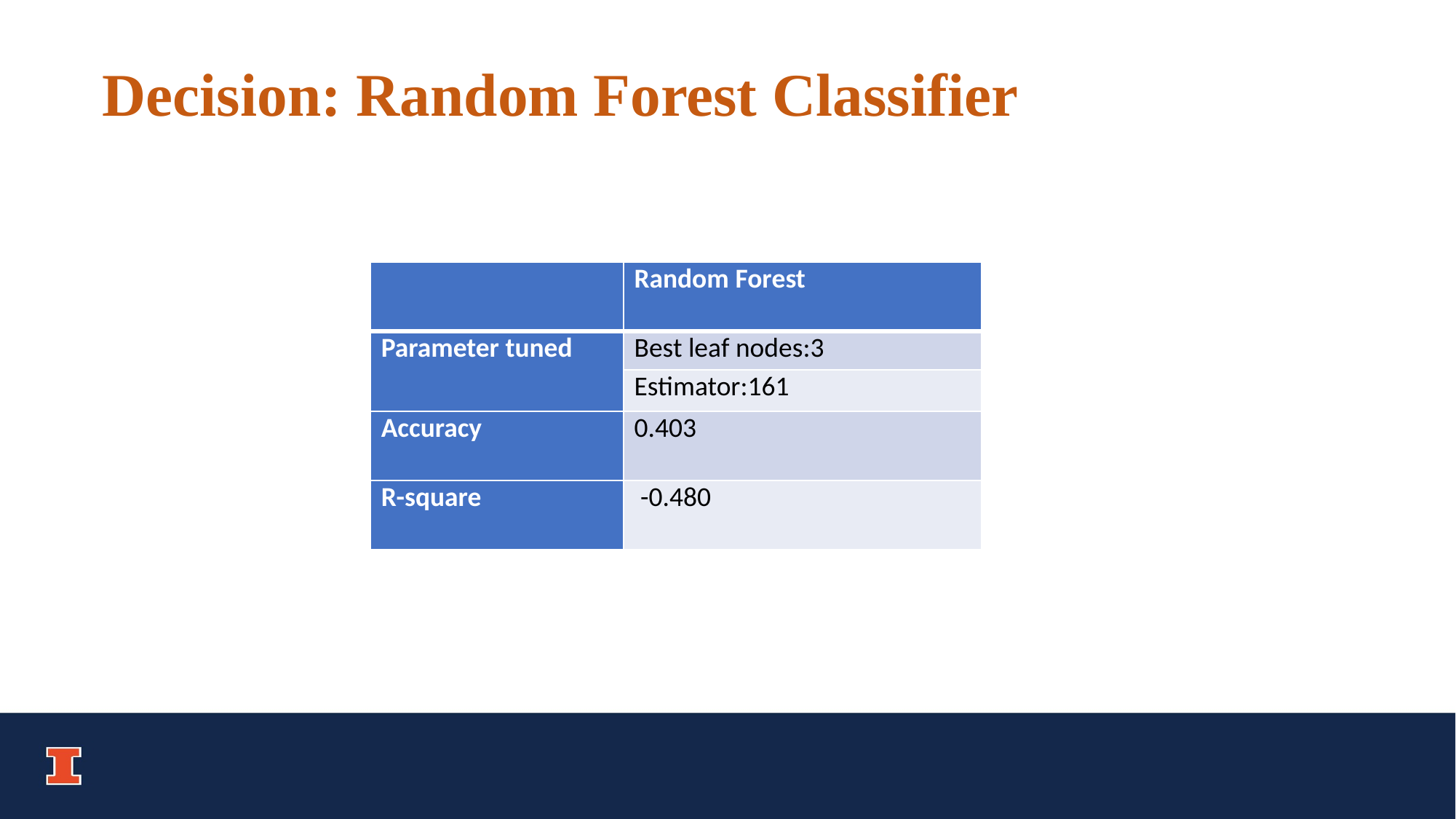

Decision: Random Forest Classifier
|  | Random Forest |
| --- | --- |
| Parameter tuned | Best leaf nodes:3 |
|  | Estimator:161 |
| Accuracy | 0.403 |
| R-square | -0.480 |